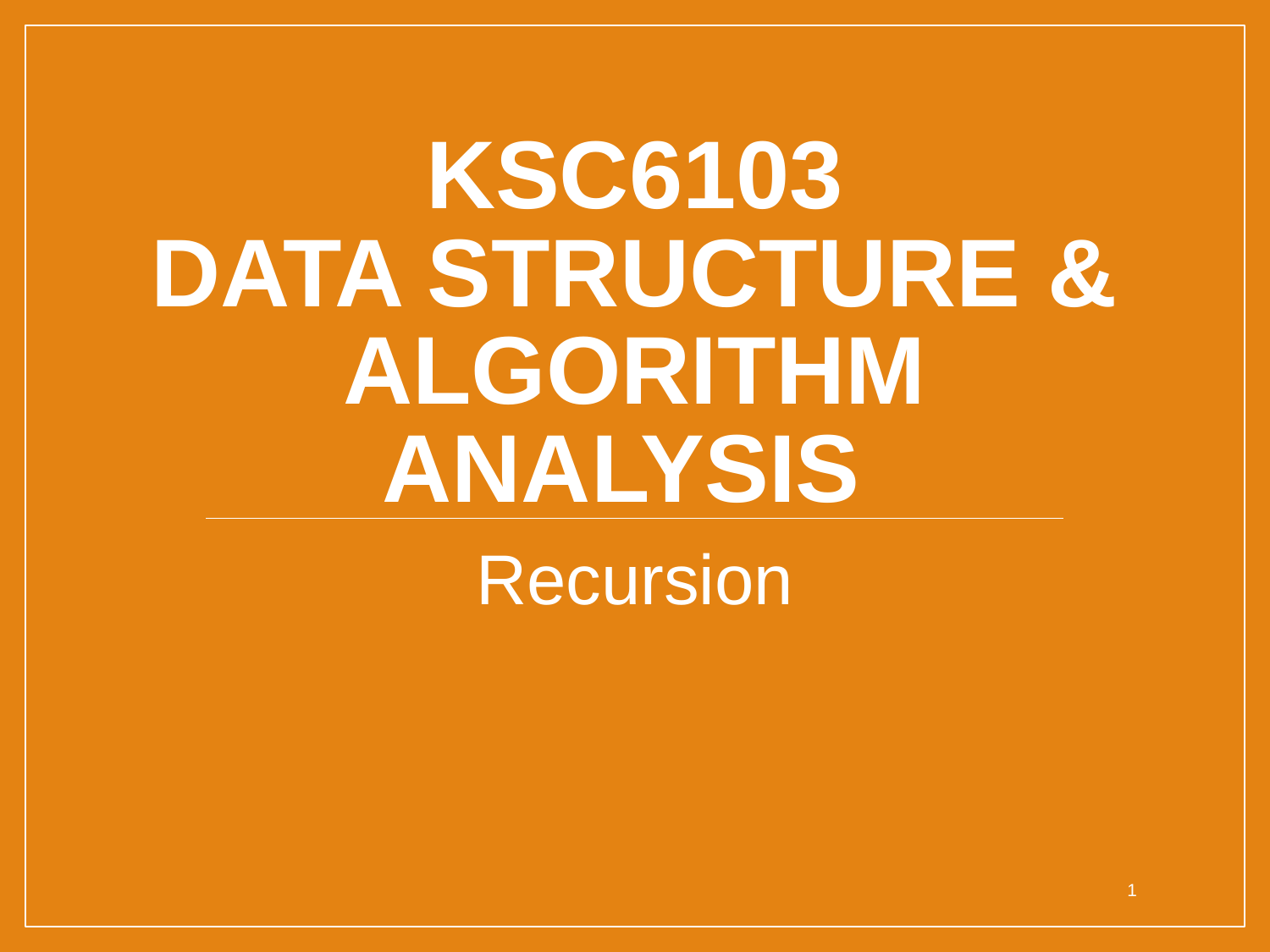

# Ksc6103 data STRUCTURE & algorithm analysis
Recursion
1